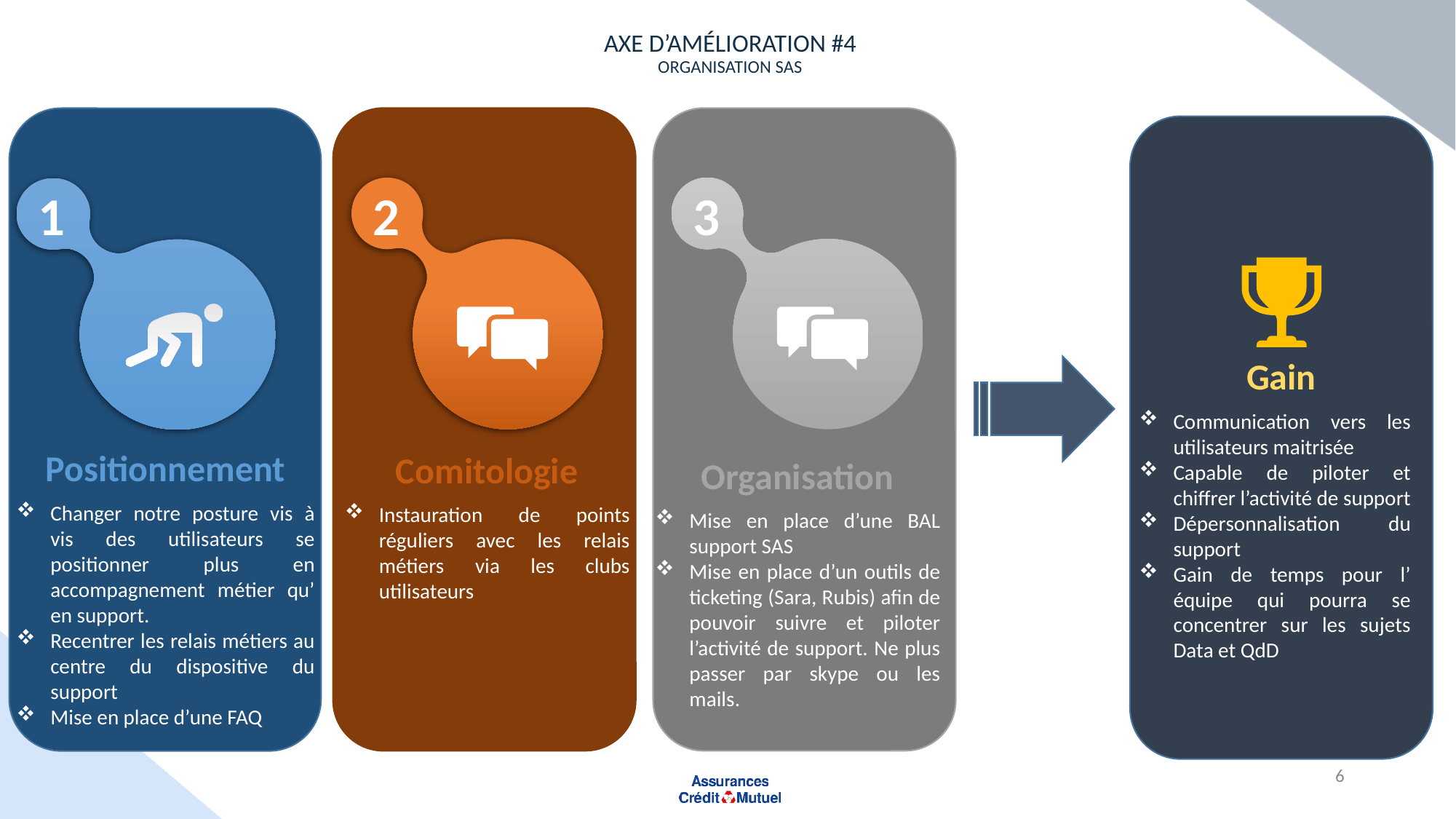

# Axe d’amélioration #4 Organisation SAS

1

Positionnement
Changer notre posture vis à vis des utilisateurs se positionner plus en accompagnement métier qu’ en support.
Recentrer les relais métiers au centre du dispositive du support
Mise en place d’une FAQ

2
3

Gain
Communication vers les utilisateurs maitrisée
Capable de piloter et chiffrer l’activité de support
Dépersonnalisation du support
Gain de temps pour l’ équipe qui pourra se concentrer sur les sujets Data et QdD

Comitologie
Instauration de points réguliers avec les relais métiers via les clubs utilisateurs
Organisation
Mise en place d’une BAL support SAS
Mise en place d’un outils de ticketing (Sara, Rubis) afin de pouvoir suivre et piloter l’activité de support. Ne plus passer par skype ou les mails.
6